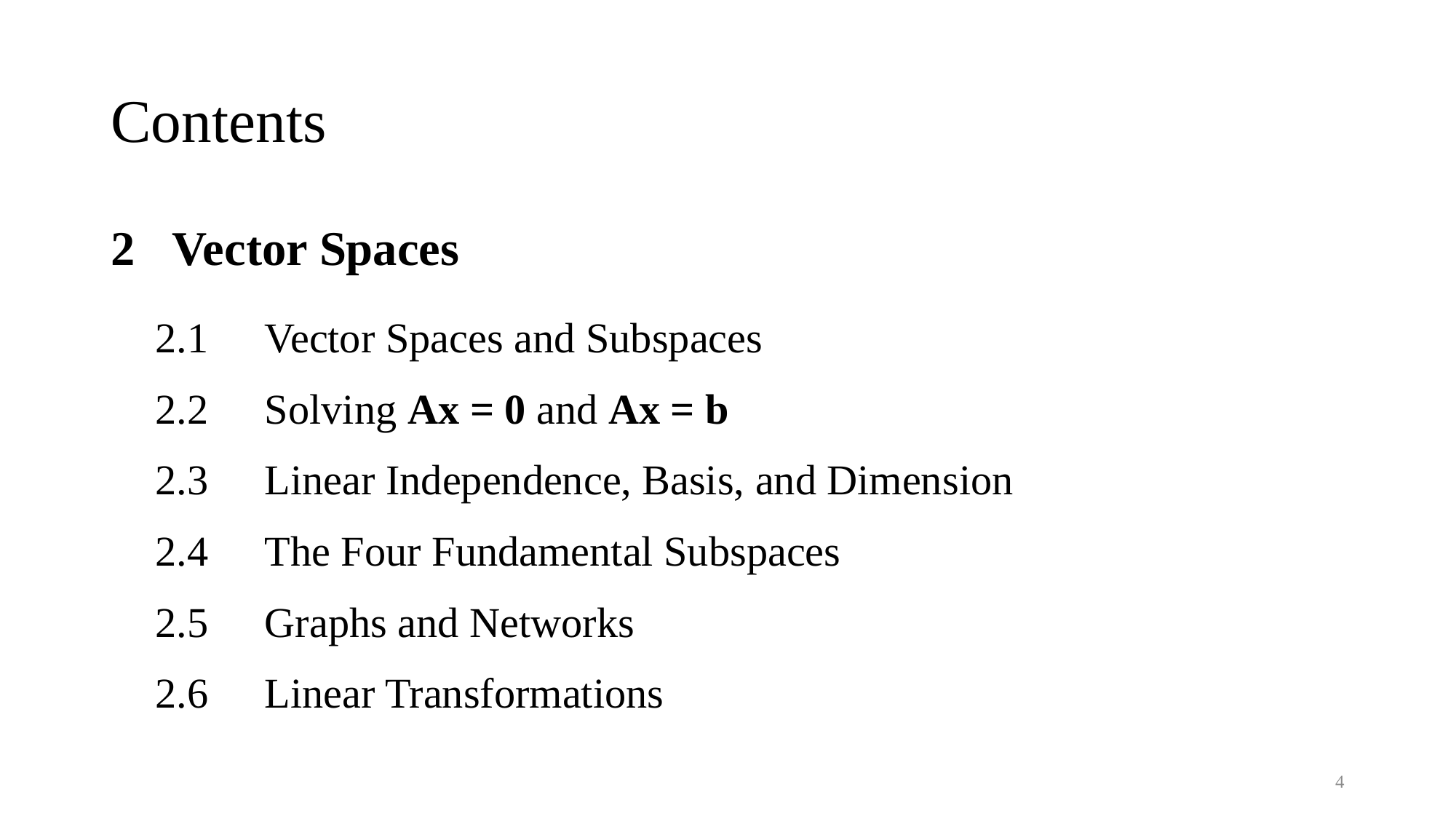

# Contents
Vector Spaces

2.1 	Vector Spaces and Subspaces
2.2	Solving Ax = 0 and Ax = b
2.3 	Linear Independence, Basis, and Dimension
2.4 	The Four Fundamental Subspaces
2.5	Graphs and Networks
2.6 	Linear Transformations
4